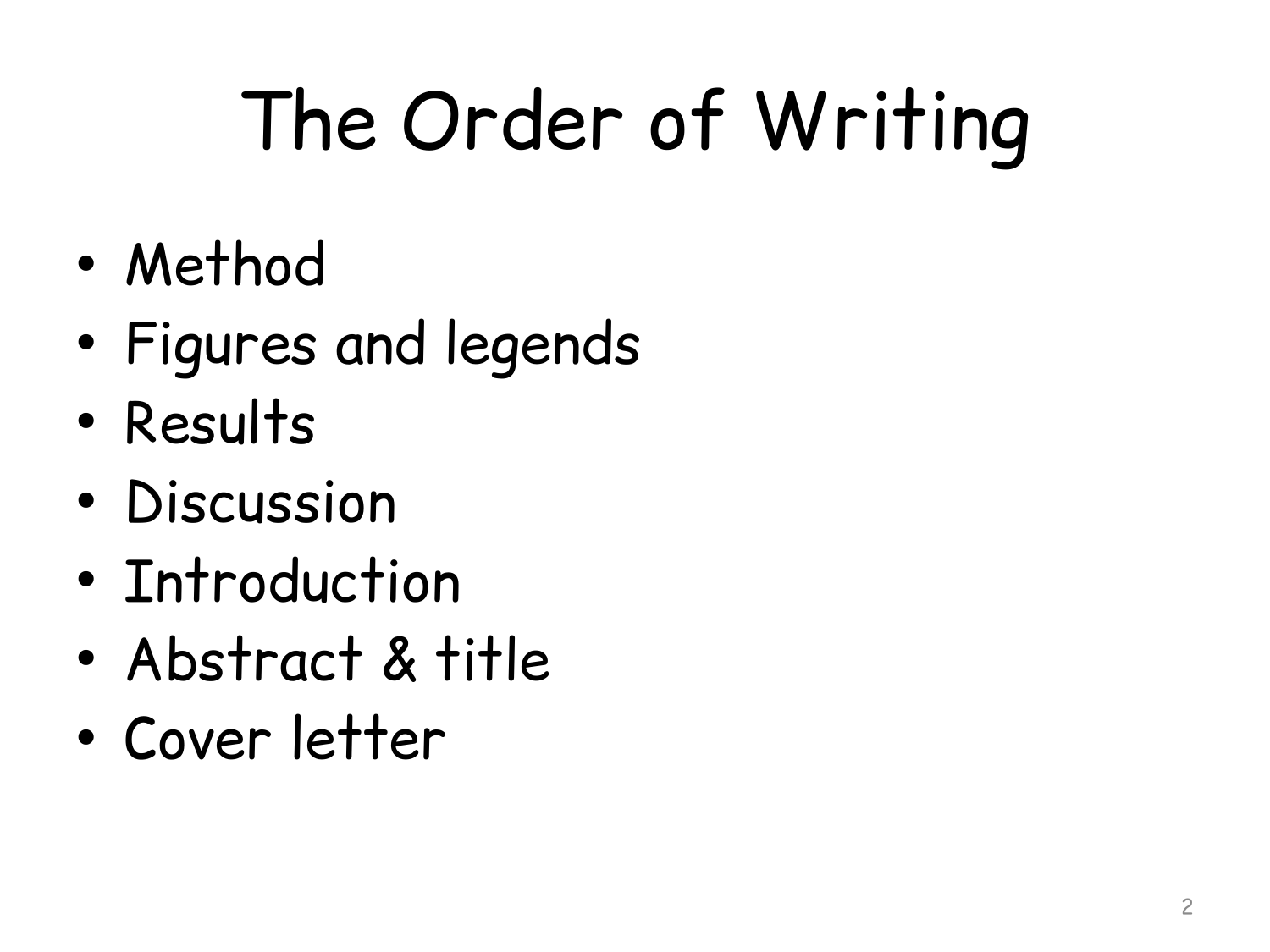

# The Order of Writing
Method
Figures and legends
Results
Discussion
Introduction
Abstract & title
Cover letter

2